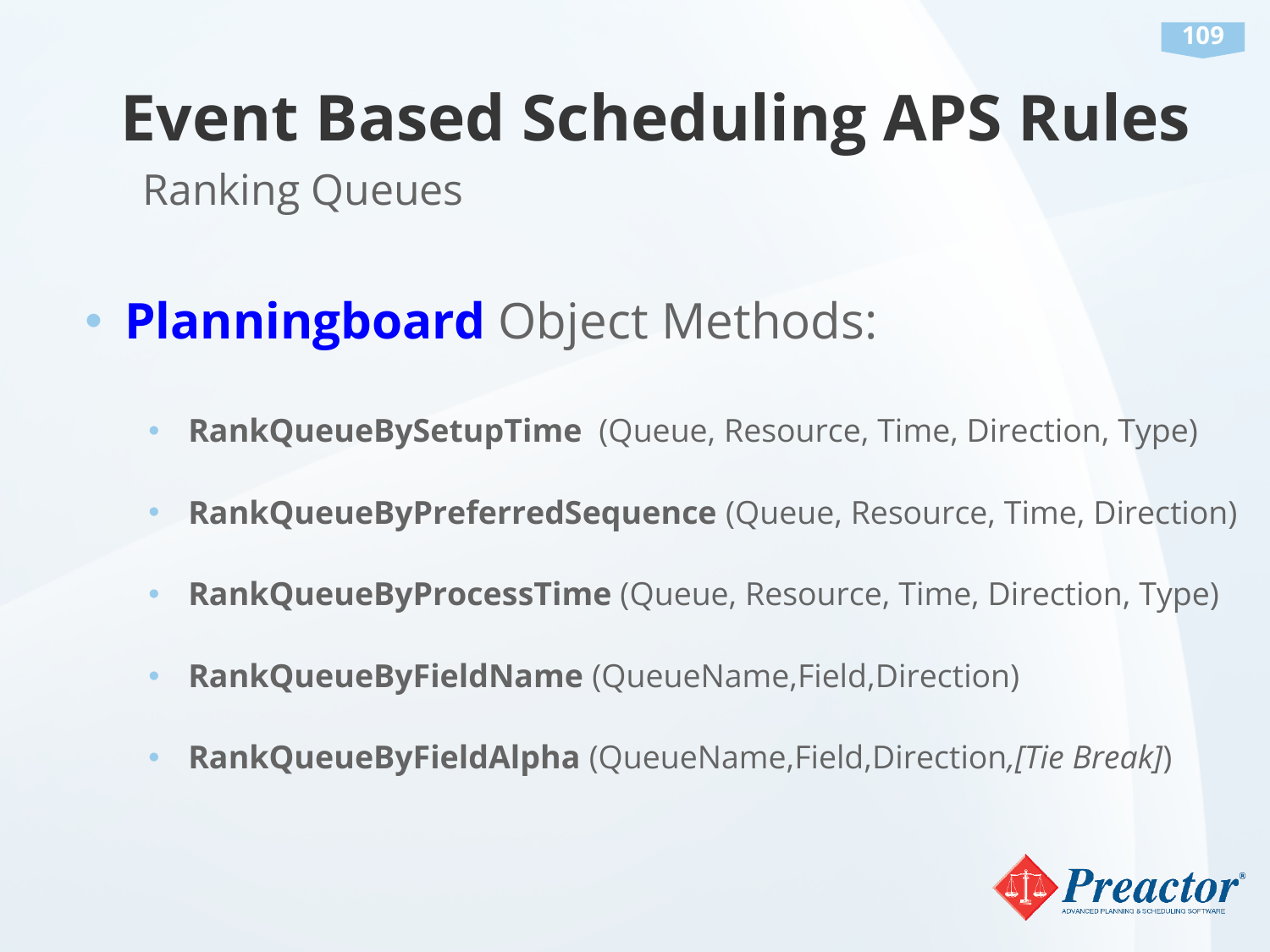

# Event Based Scheduling APS Rules
Ranking Queues
Planningboard Object Methods:

RankQueueBySetupTime  (Queue, Resource, Time, Direction, Type)

RankQueueByPreferredSequence (Queue, Resource, Time, Direction)

RankQueueByProcessTime (Queue, Resource, Time, Direction, Type)

RankQueueByFieldName (QueueName,Field,Direction)

RankQueueByFieldAlpha (QueueName,Field,Direction,[Tie Break])